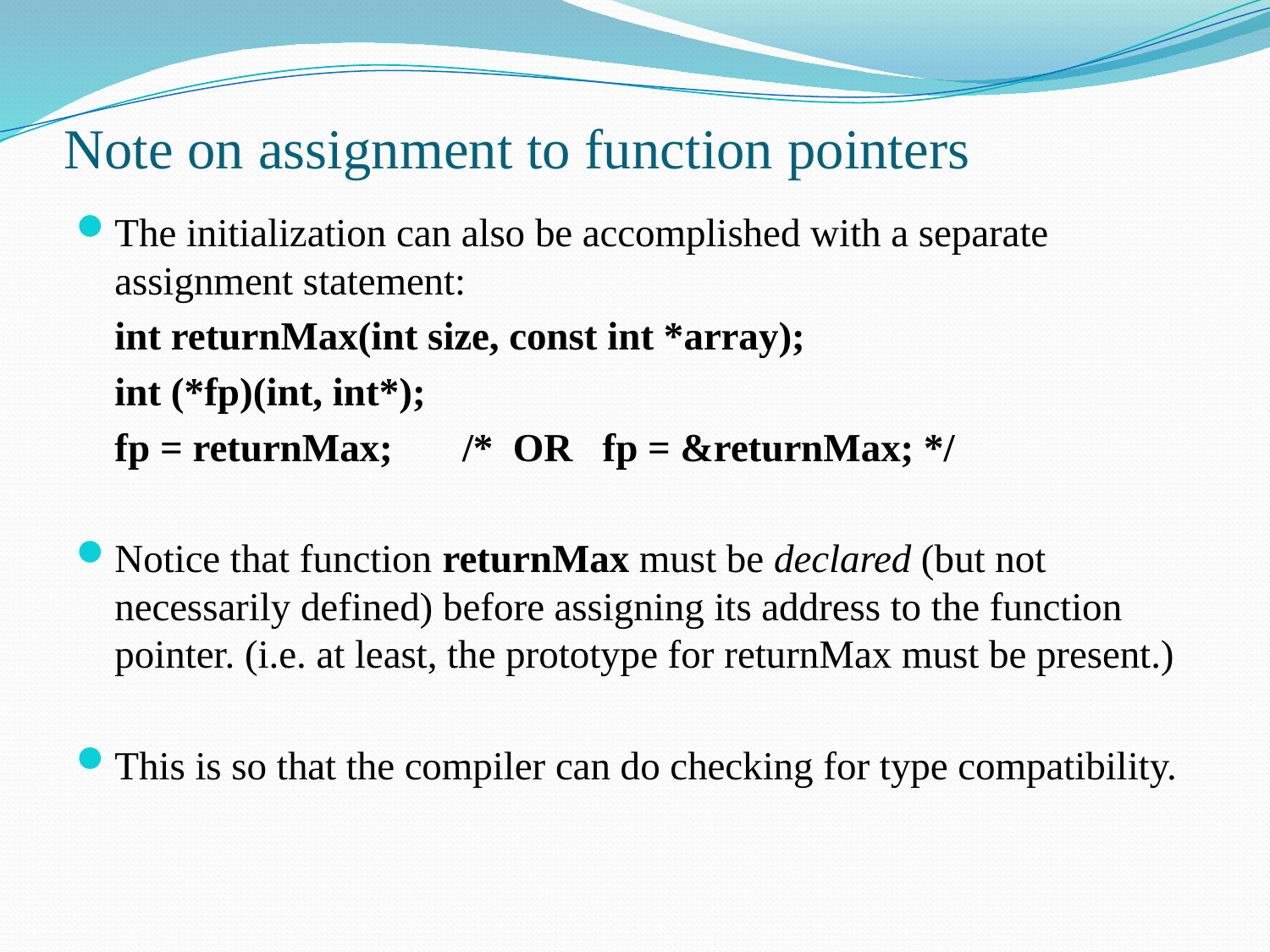

# Note on assignment to function pointers
The initialization can also be accomplished with a separate assignment statement:
	int returnMax(int size, const int *array);
	int (*fp)(int, int*);
	fp = returnMax;       /*  OR   fp = &returnMax; */

Notice that function returnMax must be declared (but not necessarily defined) before assigning its address to the function pointer. (i.e. at least, the prototype for returnMax must be present.)

This is so that the compiler can do checking for type compatibility.